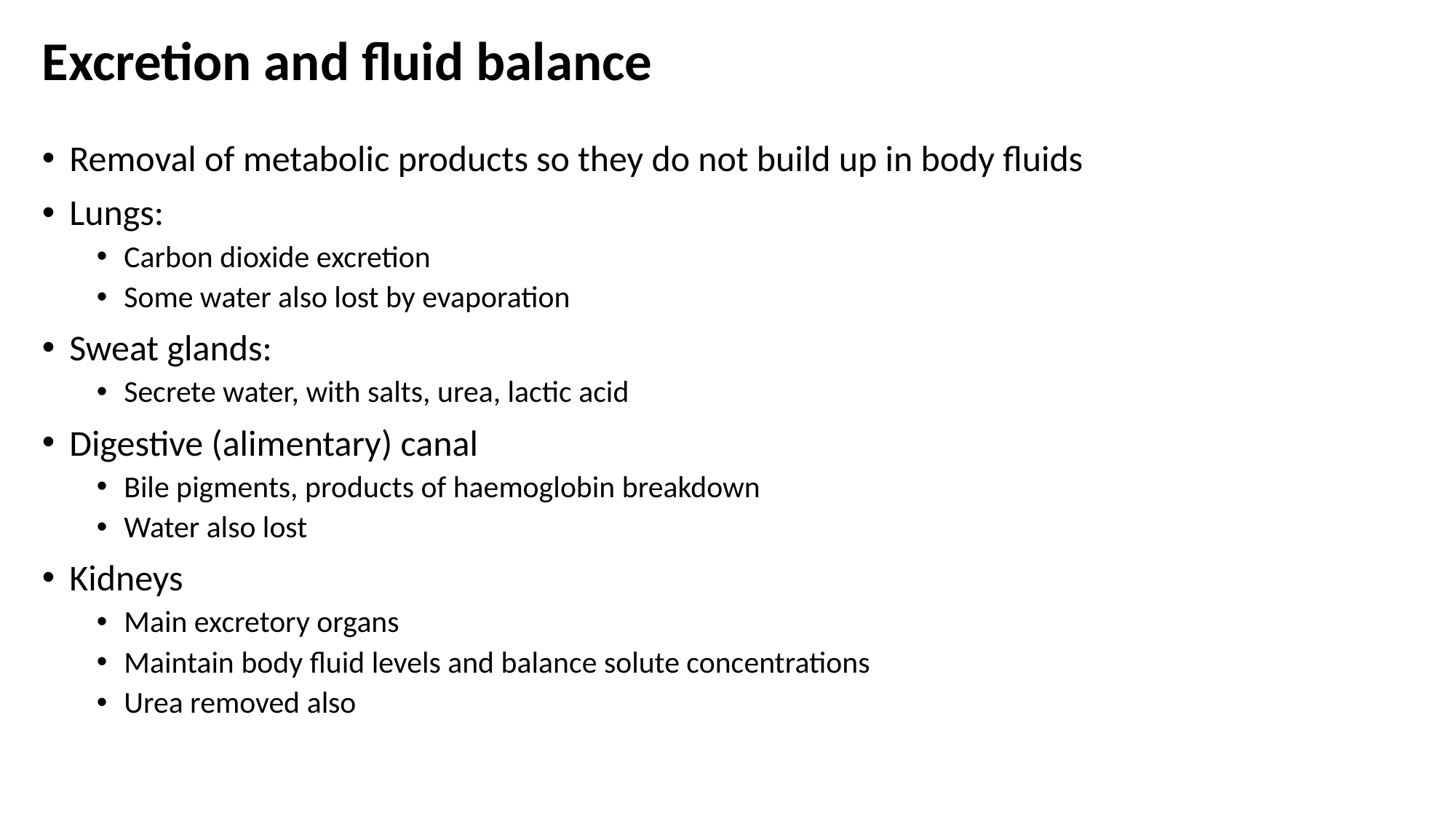

# Excretion and fluid balance
Removal of metabolic products so they do not build up in body fluids
Lungs:
Carbon dioxide excretion
Some water also lost by evaporation
Sweat glands:
Secrete water, with salts, urea, lactic acid
Digestive (alimentary) canal
Bile pigments, products of haemoglobin breakdown
Water also lost
Kidneys
Main excretory organs
Maintain body fluid levels and balance solute concentrations
Urea removed also